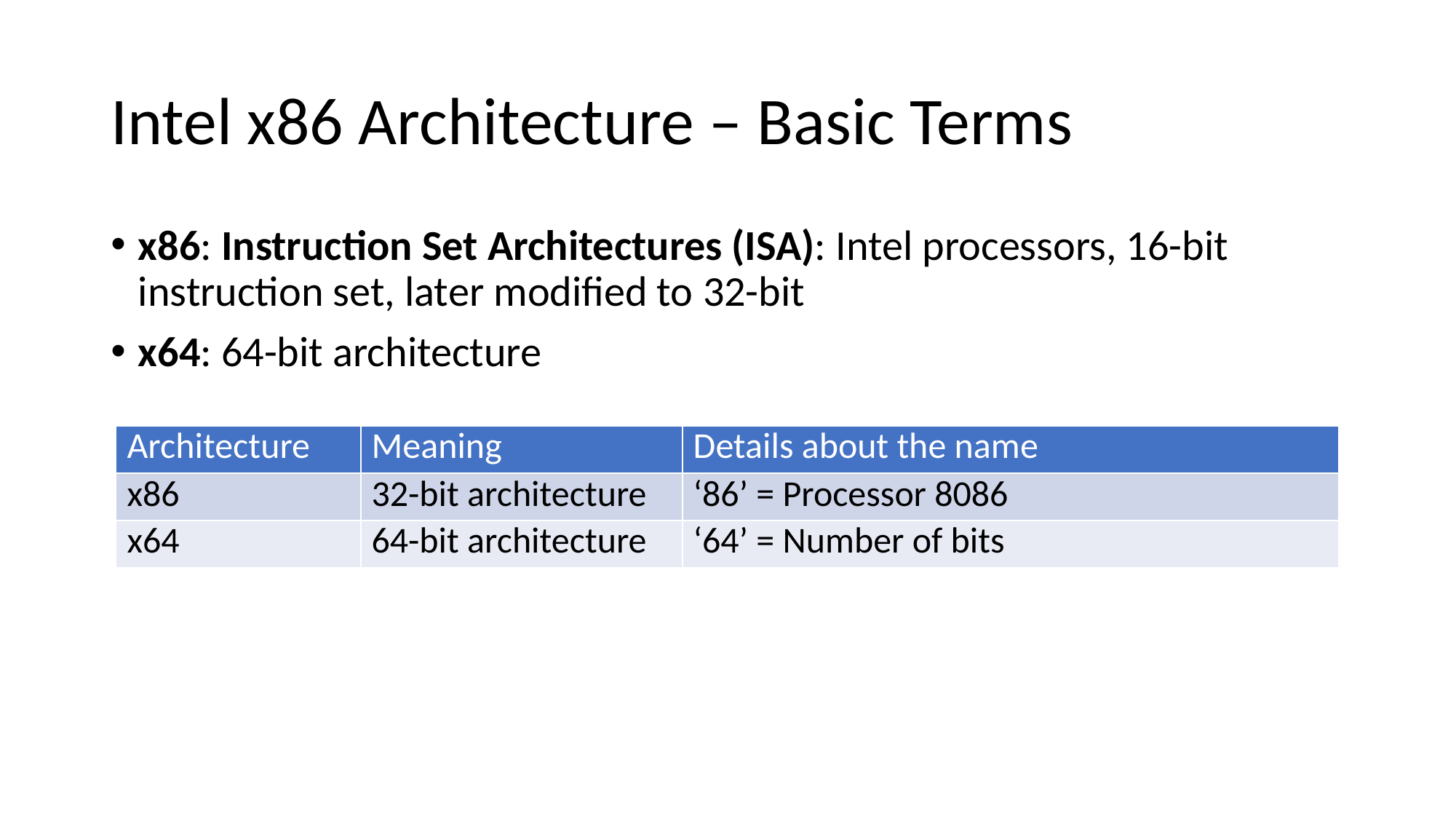

# Intel x86 Architecture – Basic Terms
x86: Instruction Set Architectures (ISA): Intel processors, 16-bit instruction set, later modified to 32-bit
x64: 64-bit architecture
| Architecture | Meaning | Details about the name |
| --- | --- | --- |
| x86 | 32-bit architecture | ‘86’ = Processor 8086 |
| x64 | 64-bit architecture | ‘64’ = Number of bits |